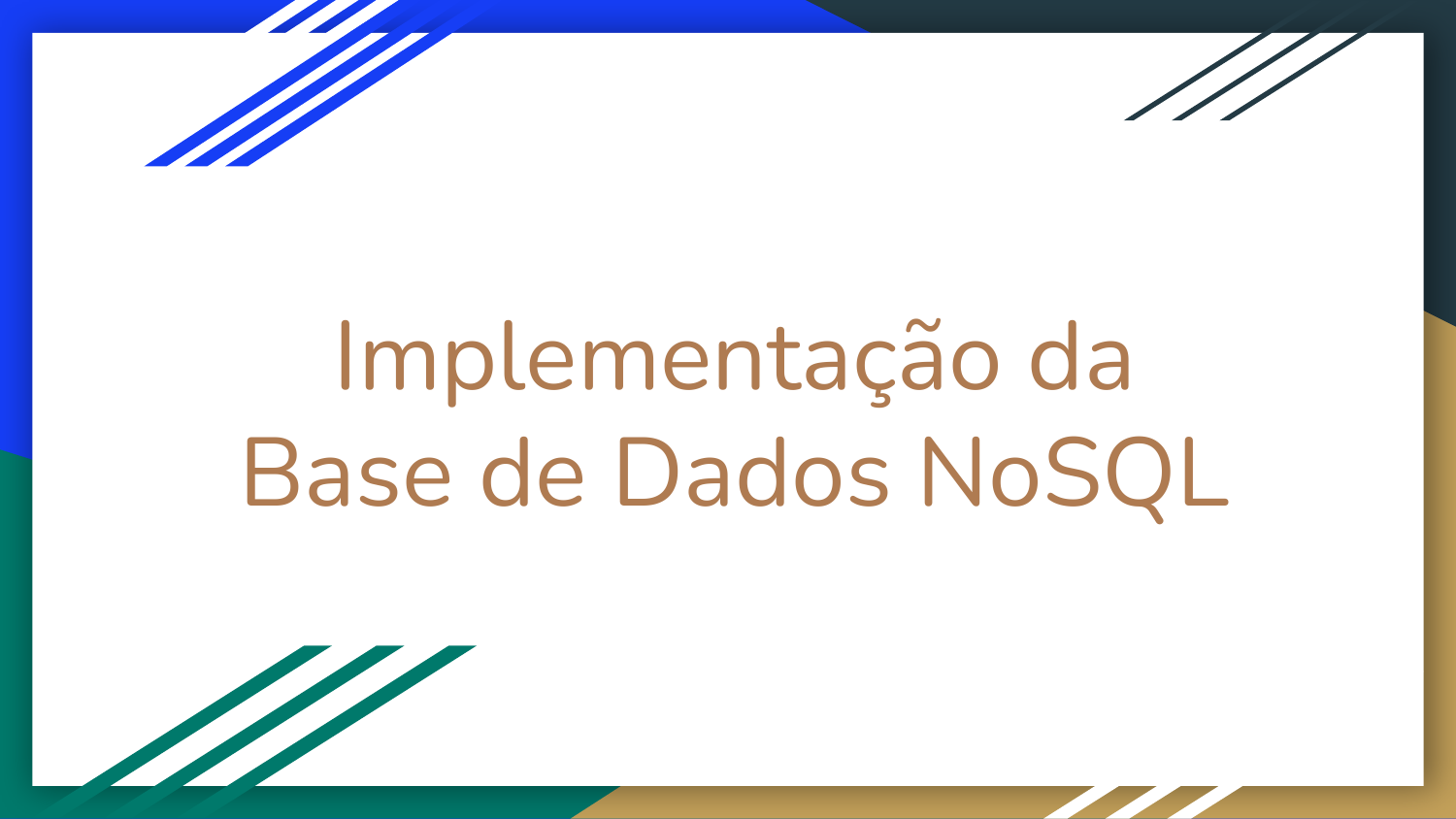

# Implementação da Base de Dados NoSQL